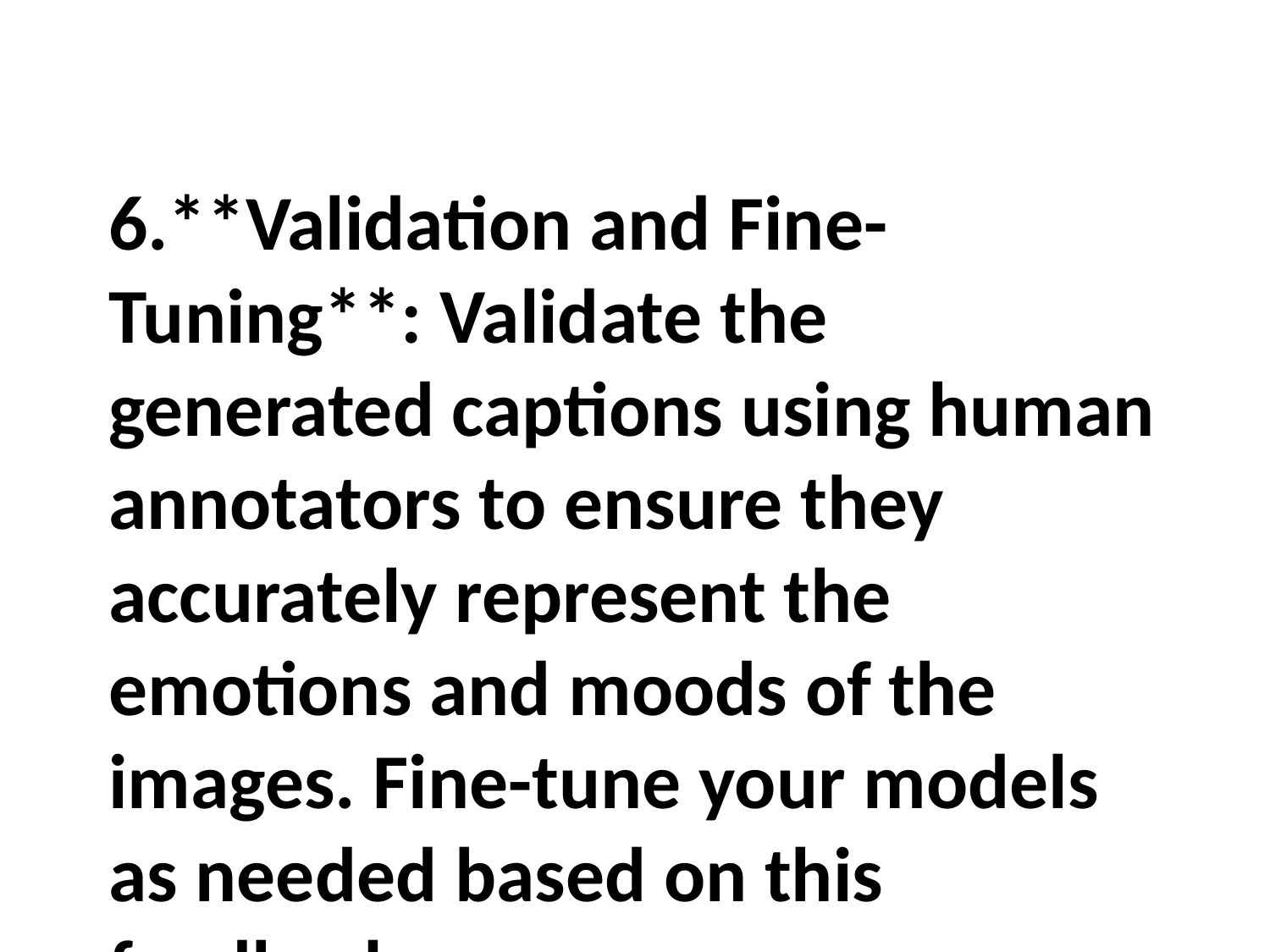

6.**Validation and Fine-Tuning**: Validate the generated captions using human annotators to ensure they accurately represent the emotions and moods of the images. Fine-tune your models as needed based on this feedback.